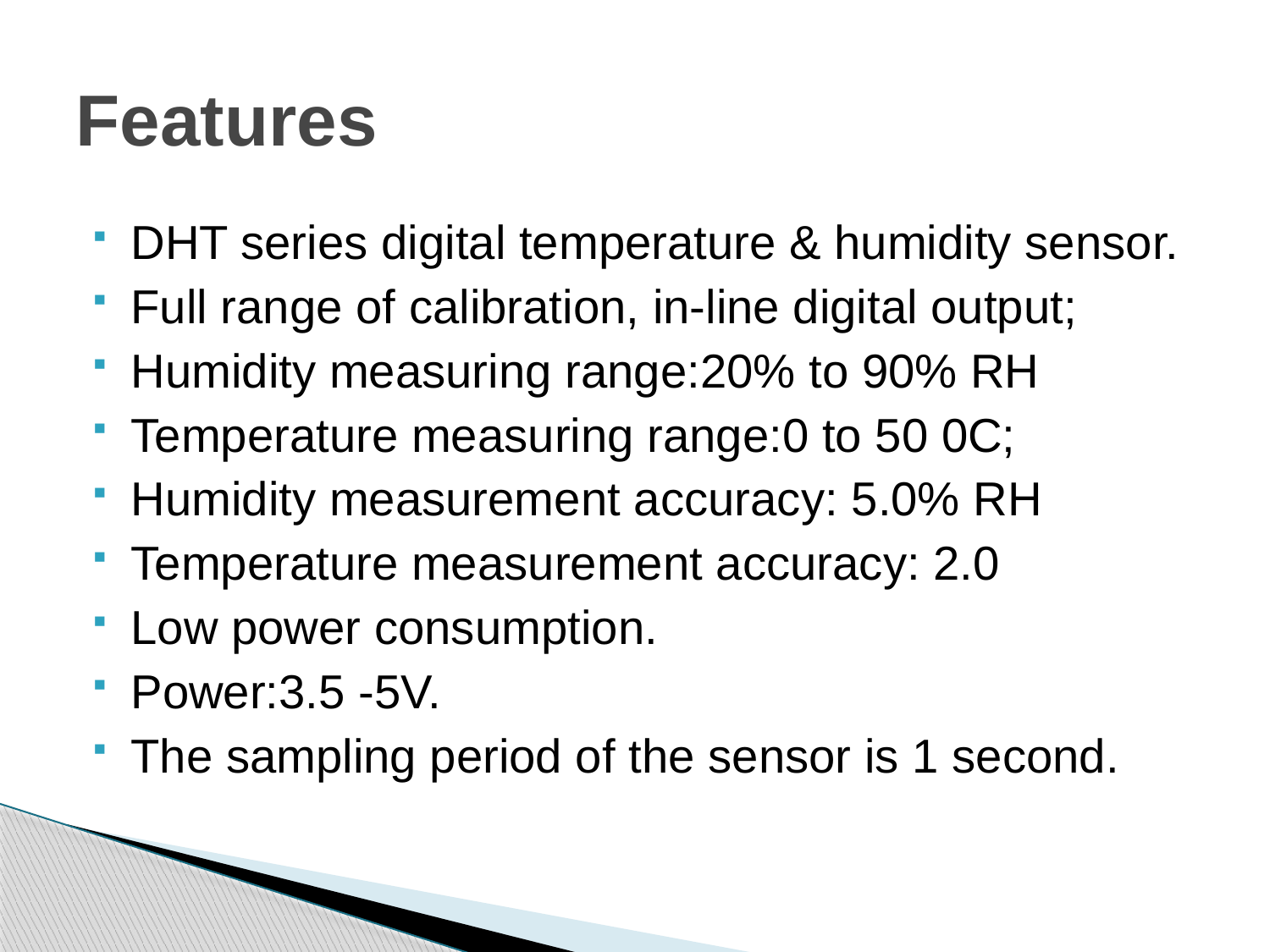

# Features
DHT series digital temperature & humidity sensor.
Full range of calibration, in-line digital output;
Humidity measuring range:20% to 90% RH
Temperature measuring range:0 to 50 0C;
Humidity measurement accuracy: 5.0% RH
Temperature measurement accuracy: 2.0
Low power consumption.
Power:3.5 -5V.
The sampling period of the sensor is 1 second.